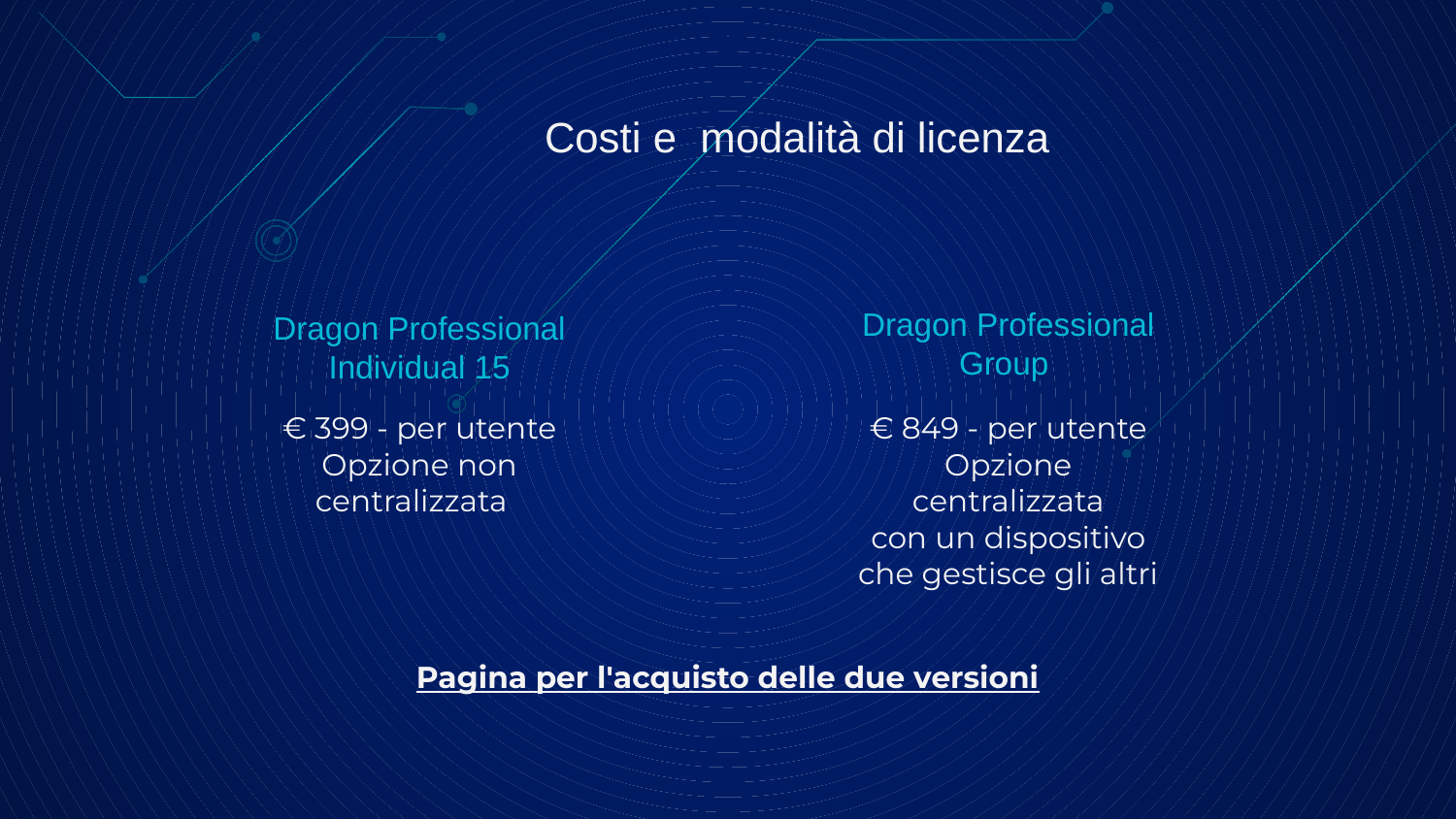

# Costi e  modalità di licenza

Dragon Professional Individual 15
Dragon Professional Group
€ 399 - per utente
Opzione non centralizzata
€ 849 - per utente
Opzione centralizzata
con un dispositivo che gestisce gli altri
Pagina per l'acquisto delle due versioni